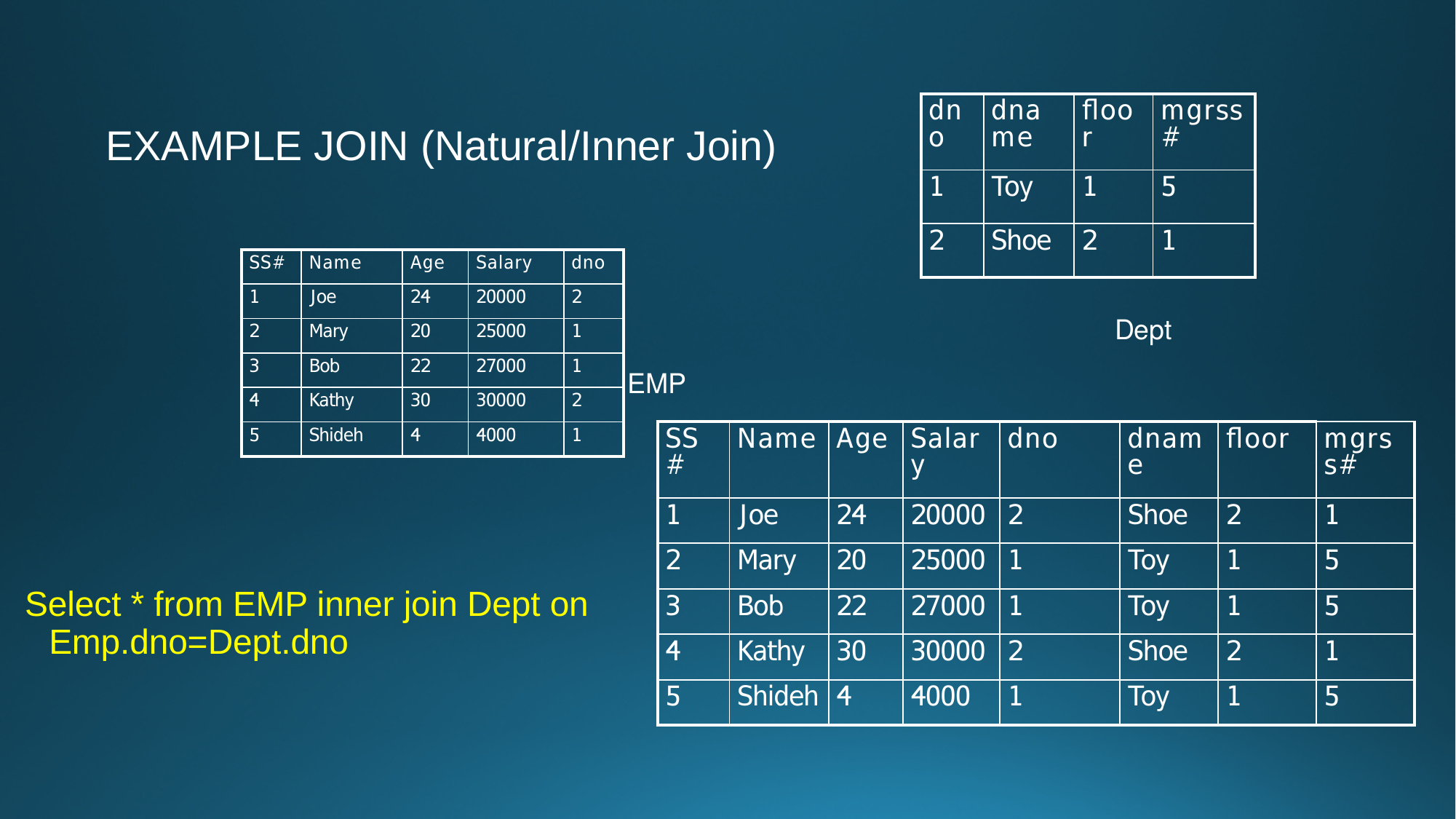

Select * from EMP inner join Dept on Emp.dno=Dept.dno

| dno | dname | floor | mgrss# |
| --- | --- | --- | --- |
| 1 | Toy | 1 | 5 |
| 2 | Shoe | 2 | 1 |
# EXAMPLE JOIN (Natural/Inner Join)
| SS# | Name | Age | Salary | dno |
| --- | --- | --- | --- | --- |
| 1 | Joe | 24 | 20000 | 2 |
| 2 | Mary | 20 | 25000 | 1 |
| 3 | Bob | 22 | 27000 | 1 |
| 4 | Kathy | 30 | 30000 | 2 |
| 5 | Shideh | 4 | 4000 | 1 |
Dept
EMP
| SS# | Name | Age | Salary | dno | dname | floor | mgrss# |
| --- | --- | --- | --- | --- | --- | --- | --- |
| 1 | Joe | 24 | 20000 | 2 | Shoe | 2 | 1 |
| 2 | Mary | 20 | 25000 | 1 | Toy | 1 | 5 |
| 3 | Bob | 22 | 27000 | 1 | Toy | 1 | 5 |
| 4 | Kathy | 30 | 30000 | 2 | Shoe | 2 | 1 |
| 5 | Shideh | 4 | 4000 | 1 | Toy | 1 | 5 |